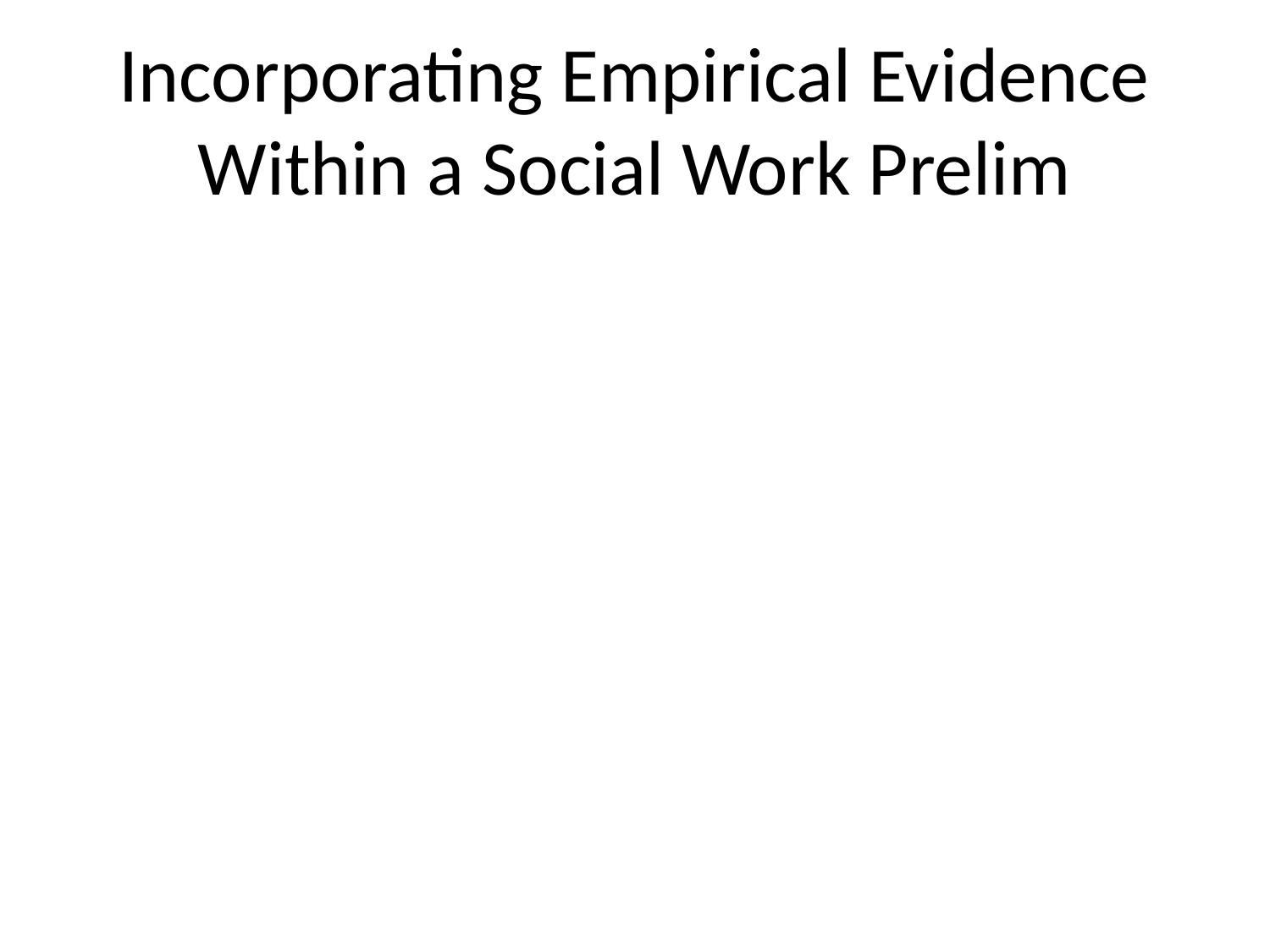

# Incorporating Empirical Evidence Within a Social Work Prelim